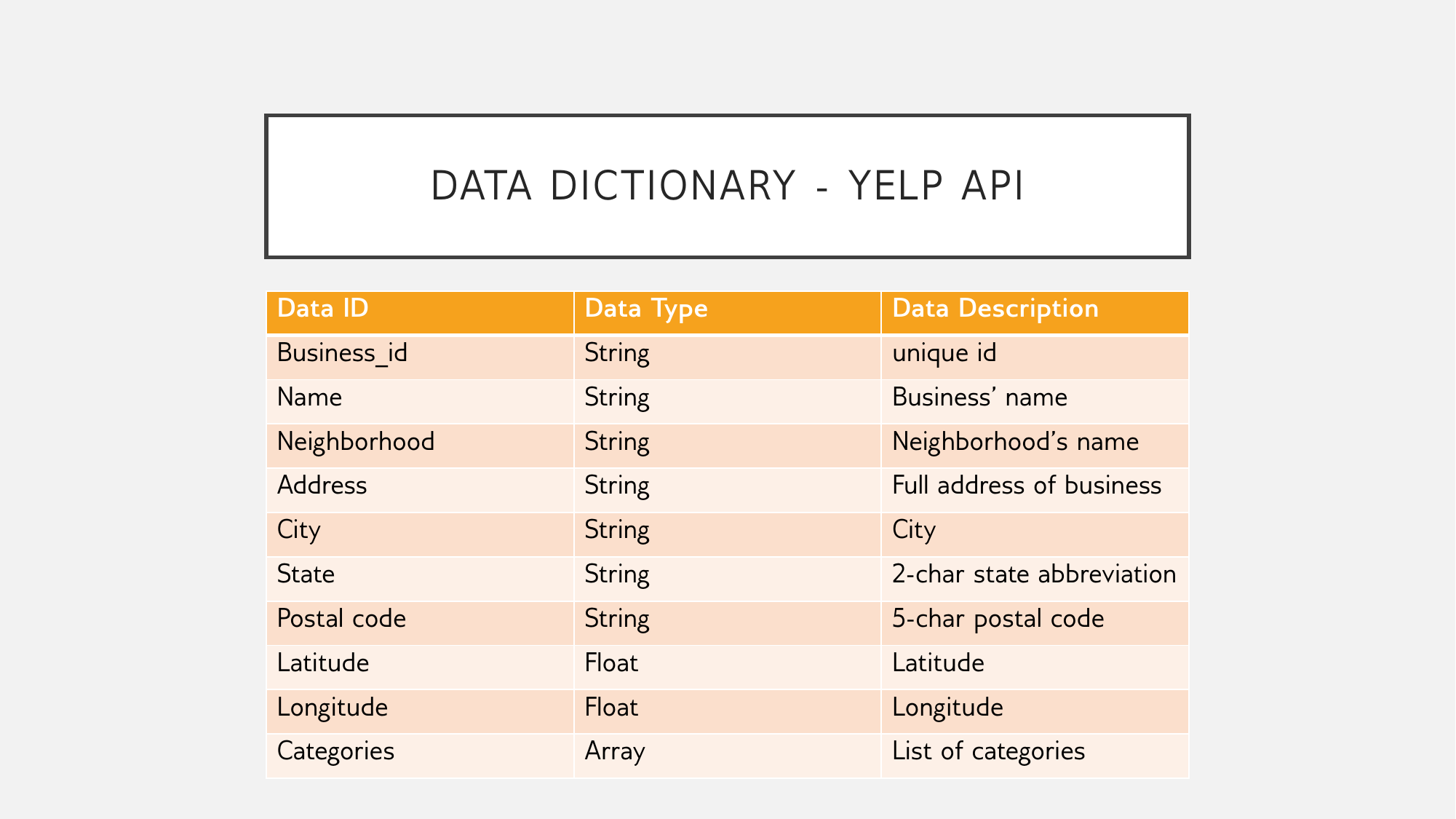

# Data Dictionary - Yelp API
| Data ID | Data Type | Data Description |
| --- | --- | --- |
| Business\_id | String | unique id |
| Name | String | Business’ name |
| Neighborhood | String | Neighborhood’s name |
| Address | String | Full address of business |
| City | String | City |
| State | String | 2-char state abbreviation |
| Postal code | String | 5-char postal code |
| Latitude | Float | Latitude |
| Longitude | Float | Longitude |
| Categories | Array | List of categories |